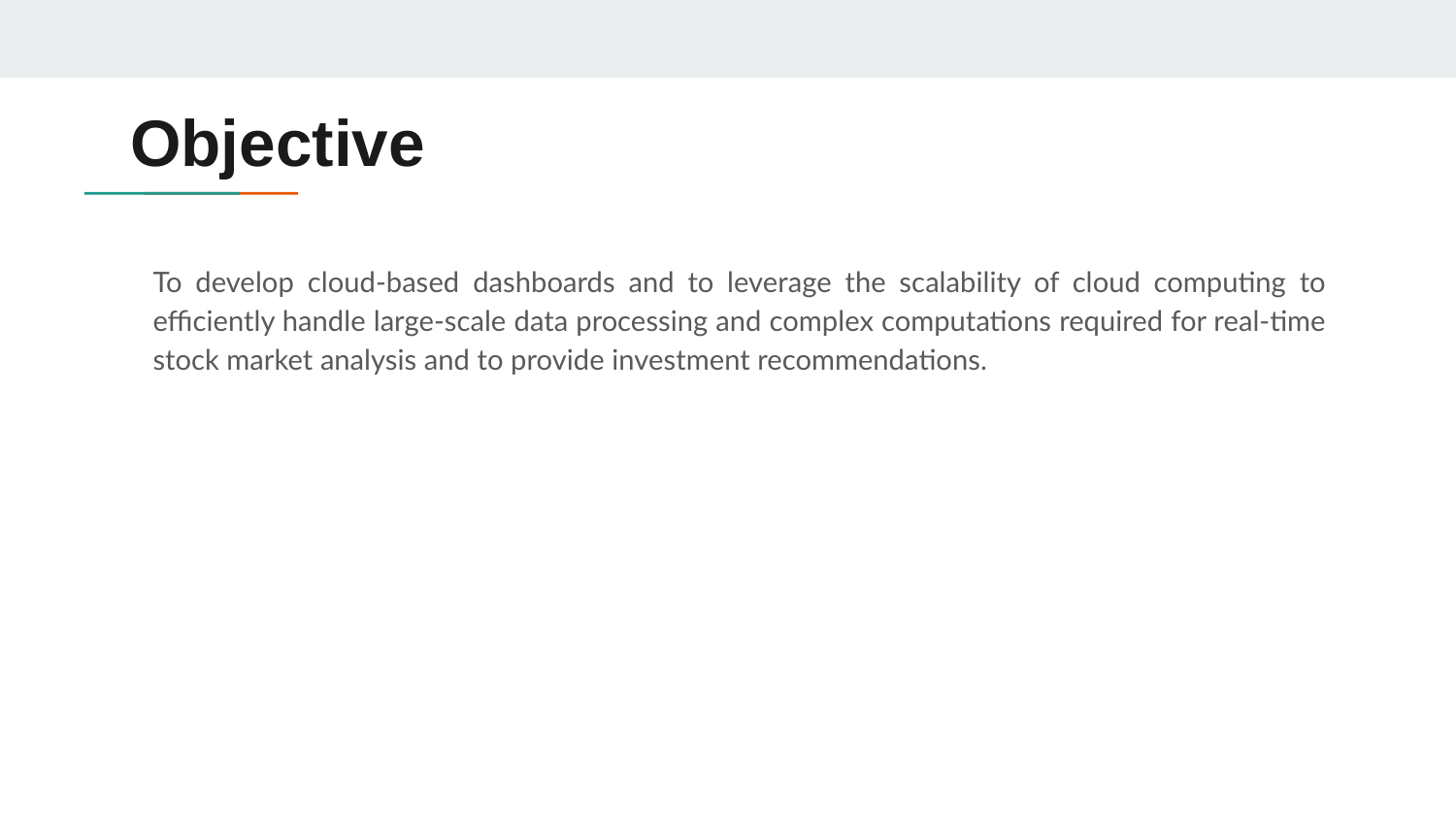

# Objective
To develop cloud-based dashboards and to leverage the scalability of cloud computing to efficiently handle large-scale data processing and complex computations required for real-time stock market analysis and to provide investment recommendations.